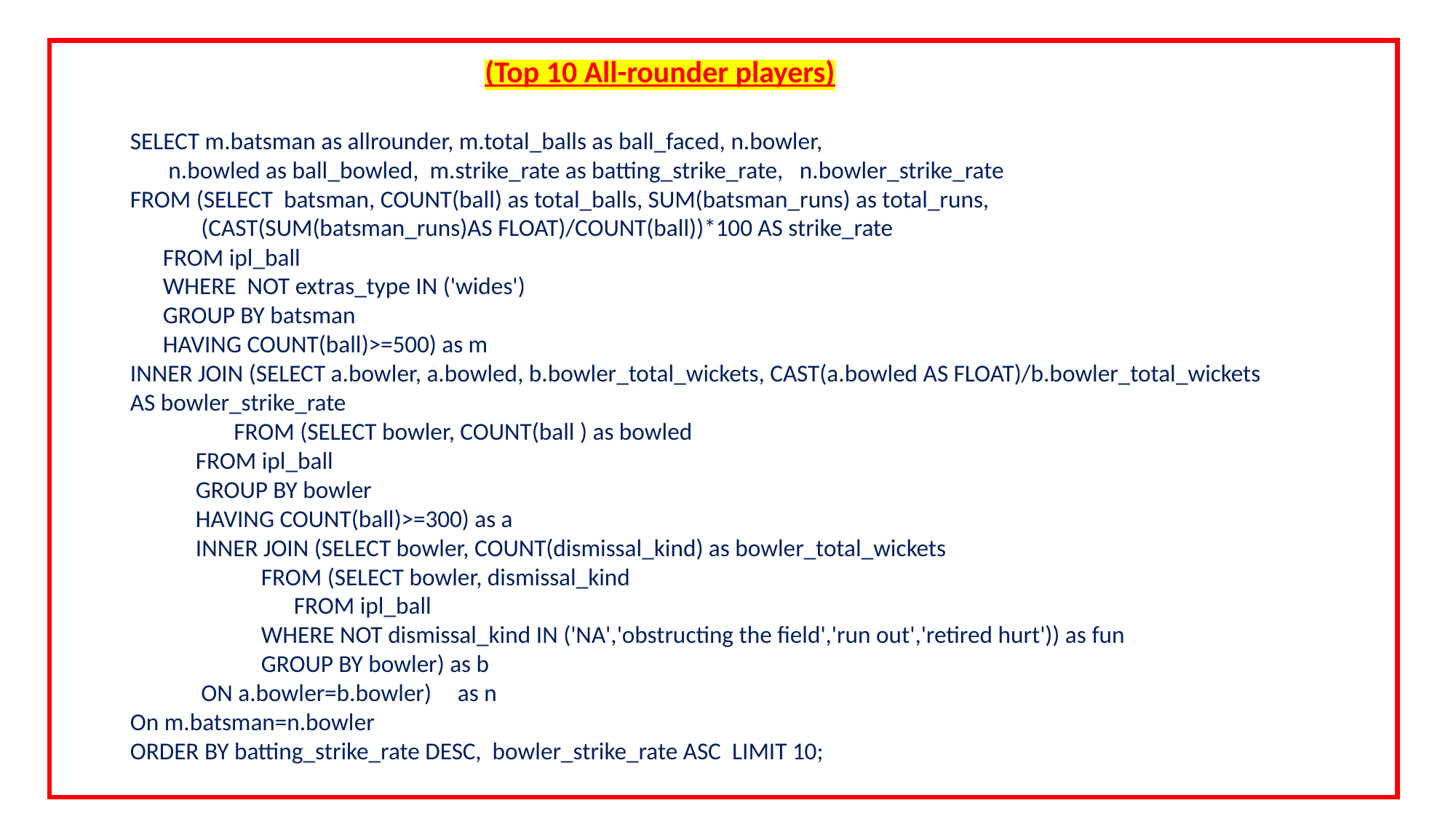

(Top 10 All-rounder players)

SELECT m.batsman as allrounder, m.total_balls as ball_faced, n.bowler,
       n.bowled as ball_bowled,  m.strike_rate as batting_strike_rate,   n.bowler_strike_rate
FROM (SELECT  batsman, COUNT(ball) as total_balls, SUM(batsman_runs) as total_runs,
             (CAST(SUM(batsman_runs)AS FLOAT)/COUNT(ball))*100 AS strike_rate
      FROM ipl_ball
      WHERE  NOT extras_type IN ('wides')
      GROUP BY batsman
      HAVING COUNT(ball)>=500) as m
INNER JOIN (SELECT a.bowler, a.bowled, b.bowler_total_wickets, CAST(a.bowled AS FLOAT)/b.bowler_total_wickets AS bowler_strike_rate
                   FROM (SELECT bowler, COUNT(ball ) as bowled
            FROM ipl_ball
            GROUP BY bowler
            HAVING COUNT(ball)>=300) as a
            INNER JOIN (SELECT bowler, COUNT(dismissal_kind) as bowler_total_wickets
                        FROM (SELECT bowler, dismissal_kind
                              FROM ipl_ball
                        WHERE NOT dismissal_kind IN ('NA','obstructing the field','run out','retired hurt')) as fun
                        GROUP BY bowler) as b
             ON a.bowler=b.bowler)	as n
On m.batsman=n.bowler
ORDER BY batting_strike_rate DESC,  bowler_strike_rate ASC  LIMIT 10;